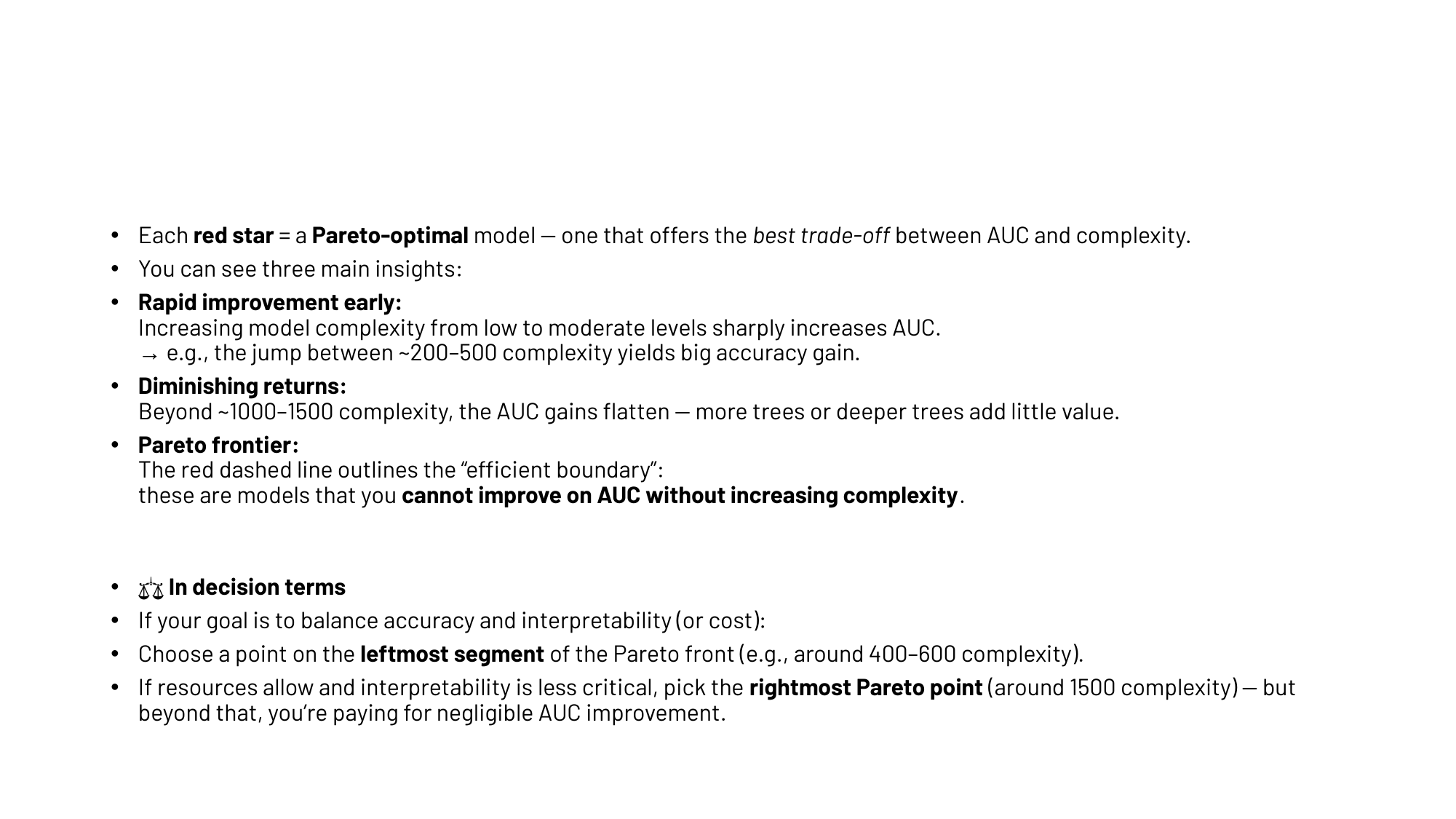

#
Each red star = a Pareto-optimal model — one that offers the best trade-off between AUC and complexity.
You can see three main insights:
Rapid improvement early:
Increasing model complexity from low to moderate levels sharply increases AUC.
→ e.g., the jump between ~200–500 complexity yields big accuracy gain.
Diminishing returns:
Beyond ~1000–1500 complexity, the AUC gains flatten — more trees or deeper trees add little value.
Pareto frontier:
The red dashed line outlines the “efficient boundary”:
these are models that you cannot improve on AUC without increasing complexity.

⚖️ In decision terms
If your goal is to balance accuracy and interpretability (or cost):
Choose a point on the leftmost segment of the Pareto front (e.g., around 400–600 complexity).
If resources allow and interpretability is less critical, pick the rightmost Pareto point (around 1500 complexity) — but beyond that, you’re paying for negligible AUC improvement.